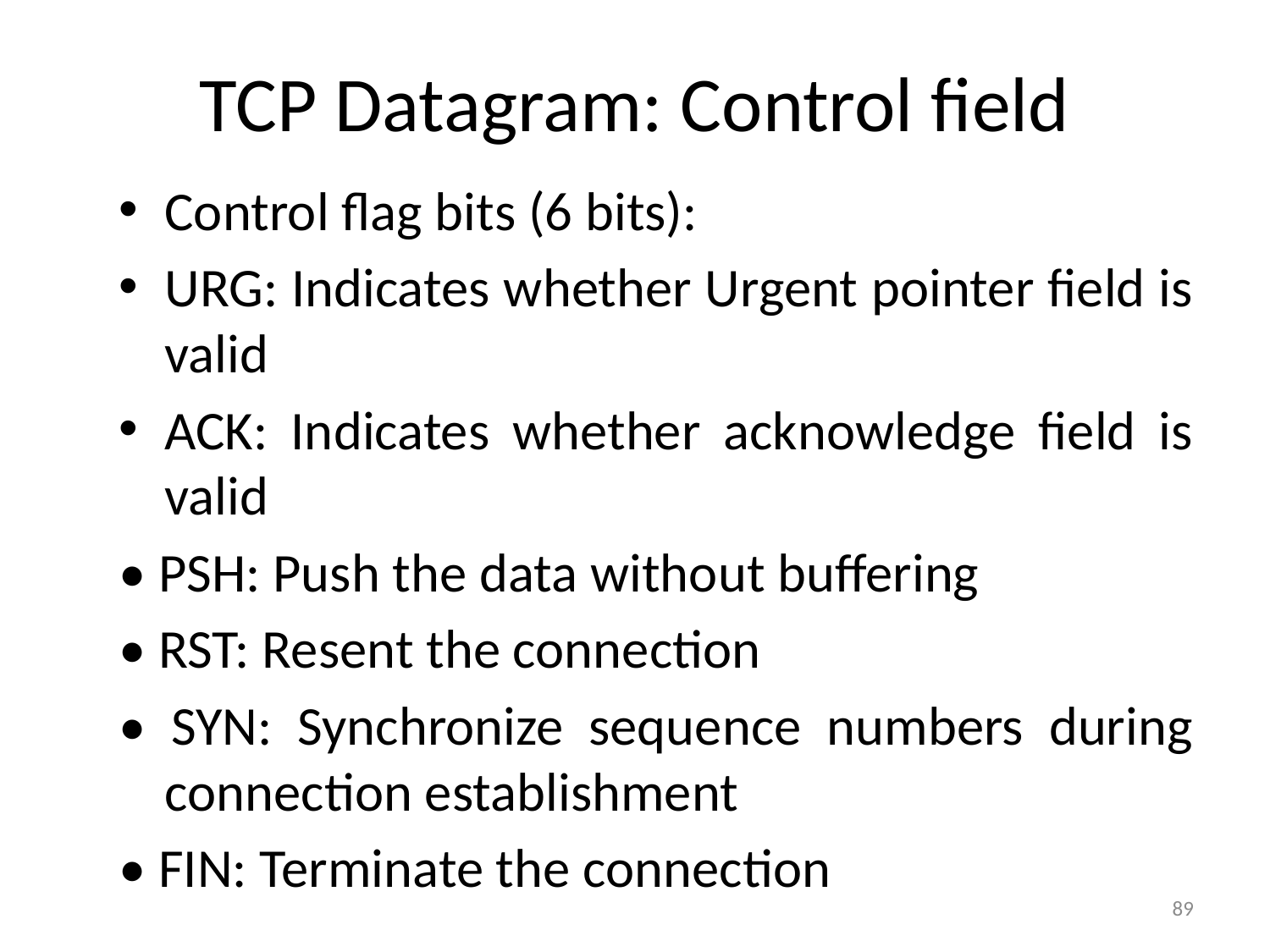

# TCP Datagram: Control field
Control flag bits (6 bits):
URG: Indicates whether Urgent pointer field is valid
ACK: Indicates whether acknowledge field is valid
• PSH: Push the data without buffering
• RST: Resent the connection
• SYN: Synchronize sequence numbers during connection establishment
• FIN: Terminate the connection

89